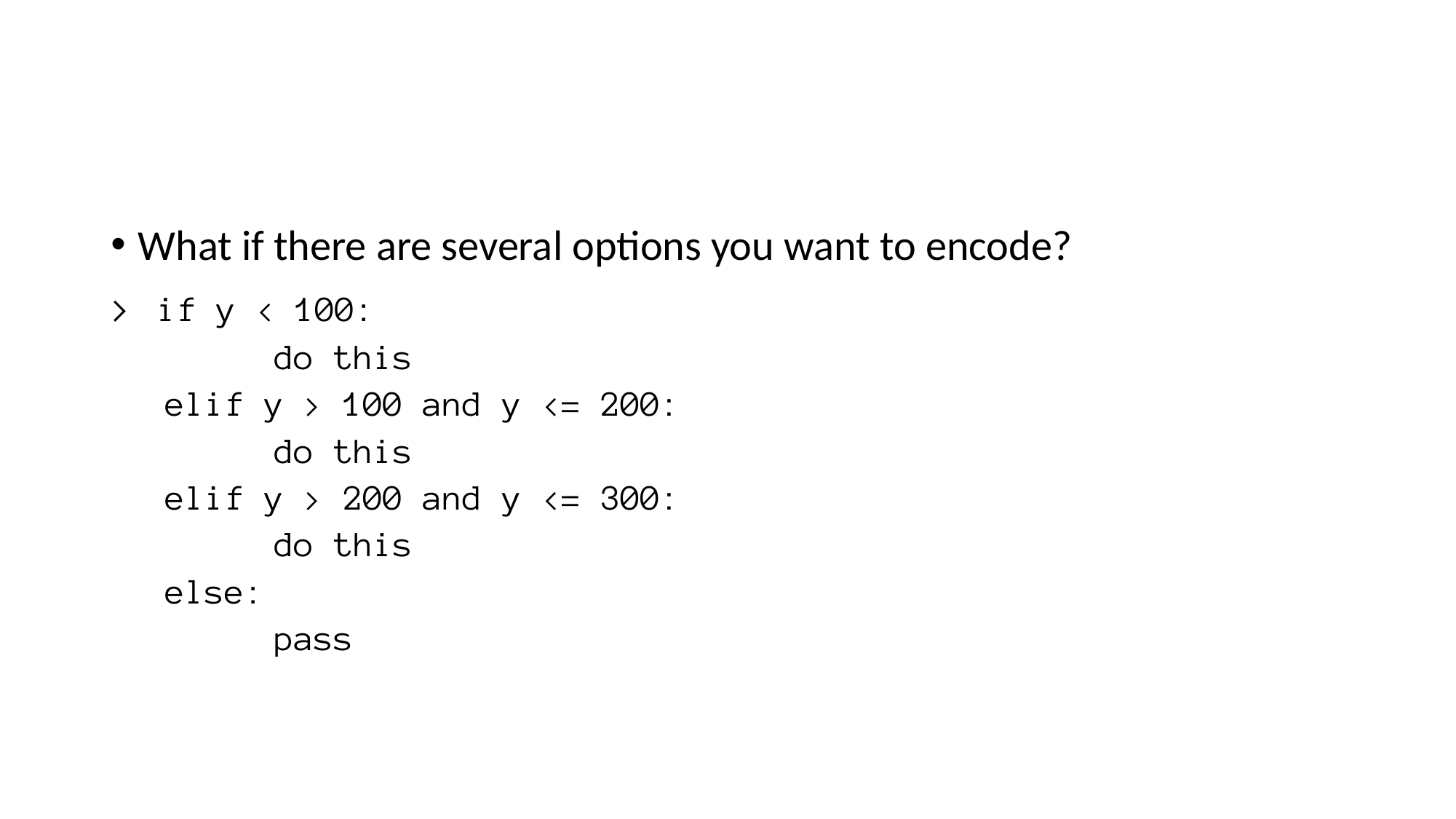

#
What if there are several options you want to encode?
> if y < 100:
	do this
elif y > 100 and y <= 200:
	do this
elif y > 200 and y <= 300:
	do this
else:
	pass